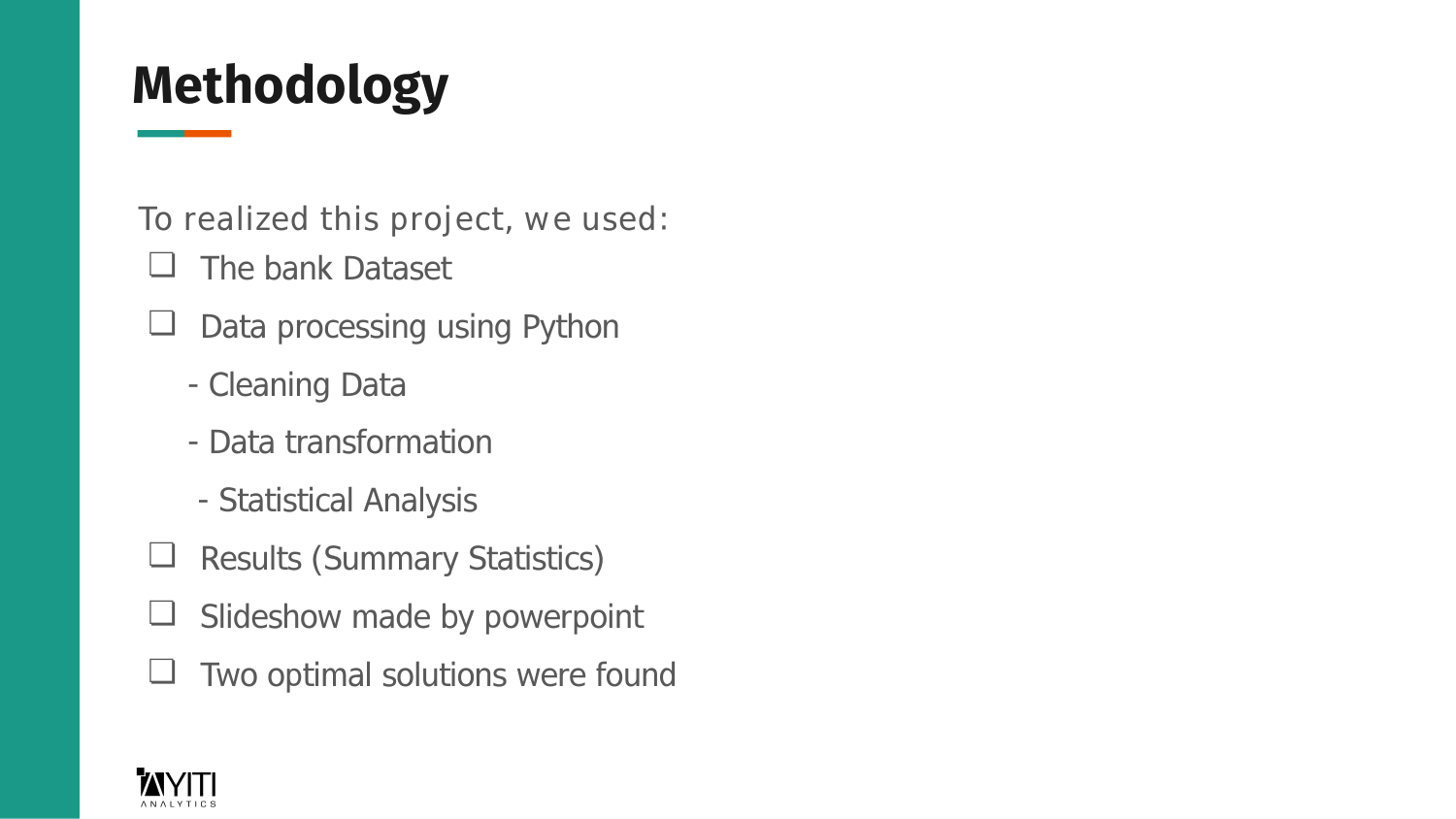

Methodology
To realized this project, we used:

The bank Dataset
Data processing using Python
    - Cleaning Data
    - Data transformation
     - Statistical Analysis
Results (Summary Statistics)
Slideshow made by powerpoint
Two optimal solutions were found